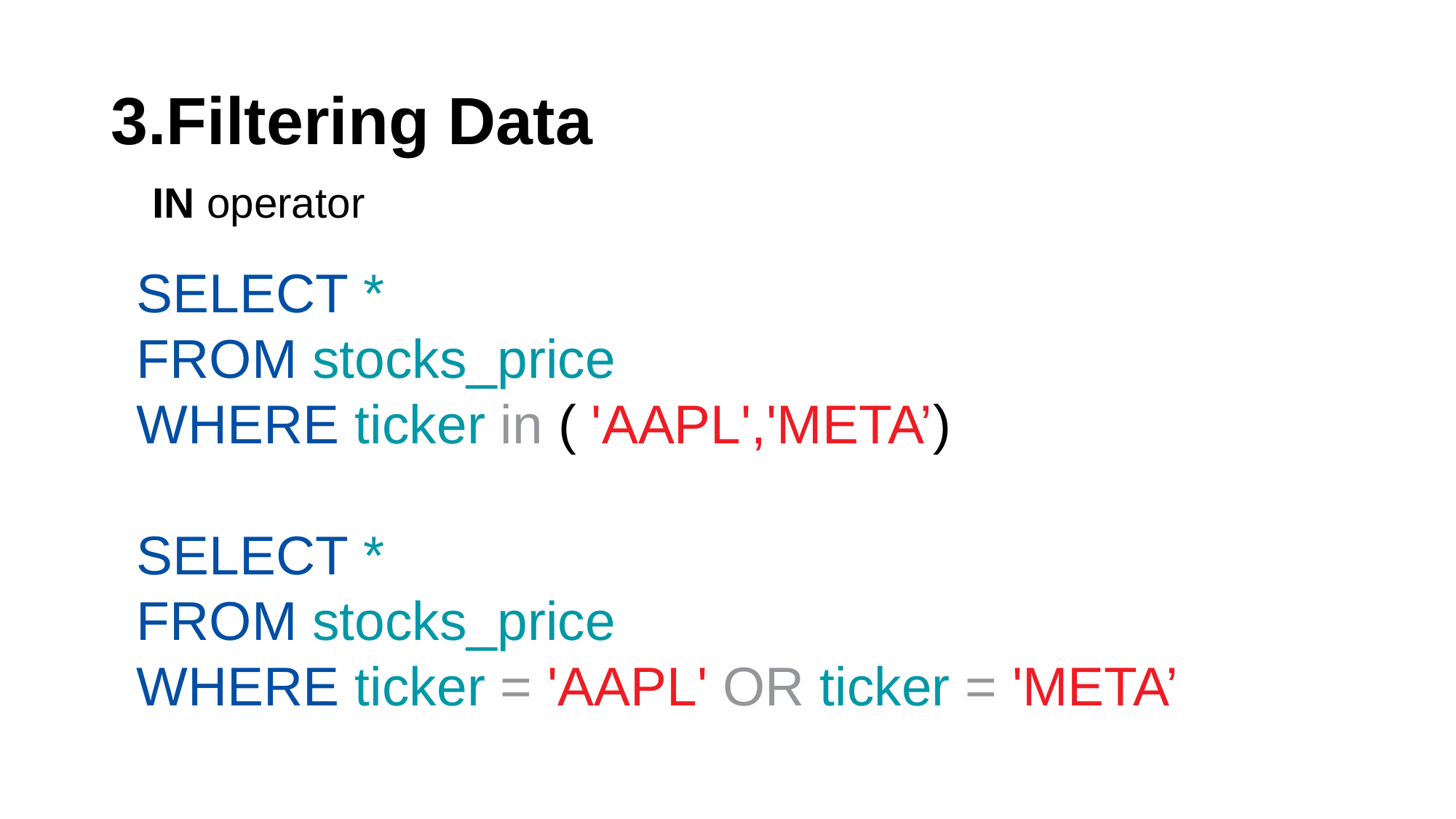

# 3.Filtering Data
IN operator

SELECT *
FROM stocks_price
WHERE ticker in ( 'AAPL','META’)

SELECT *
FROM stocks_price
WHERE ticker = 'AAPL' OR ticker = 'META’

31